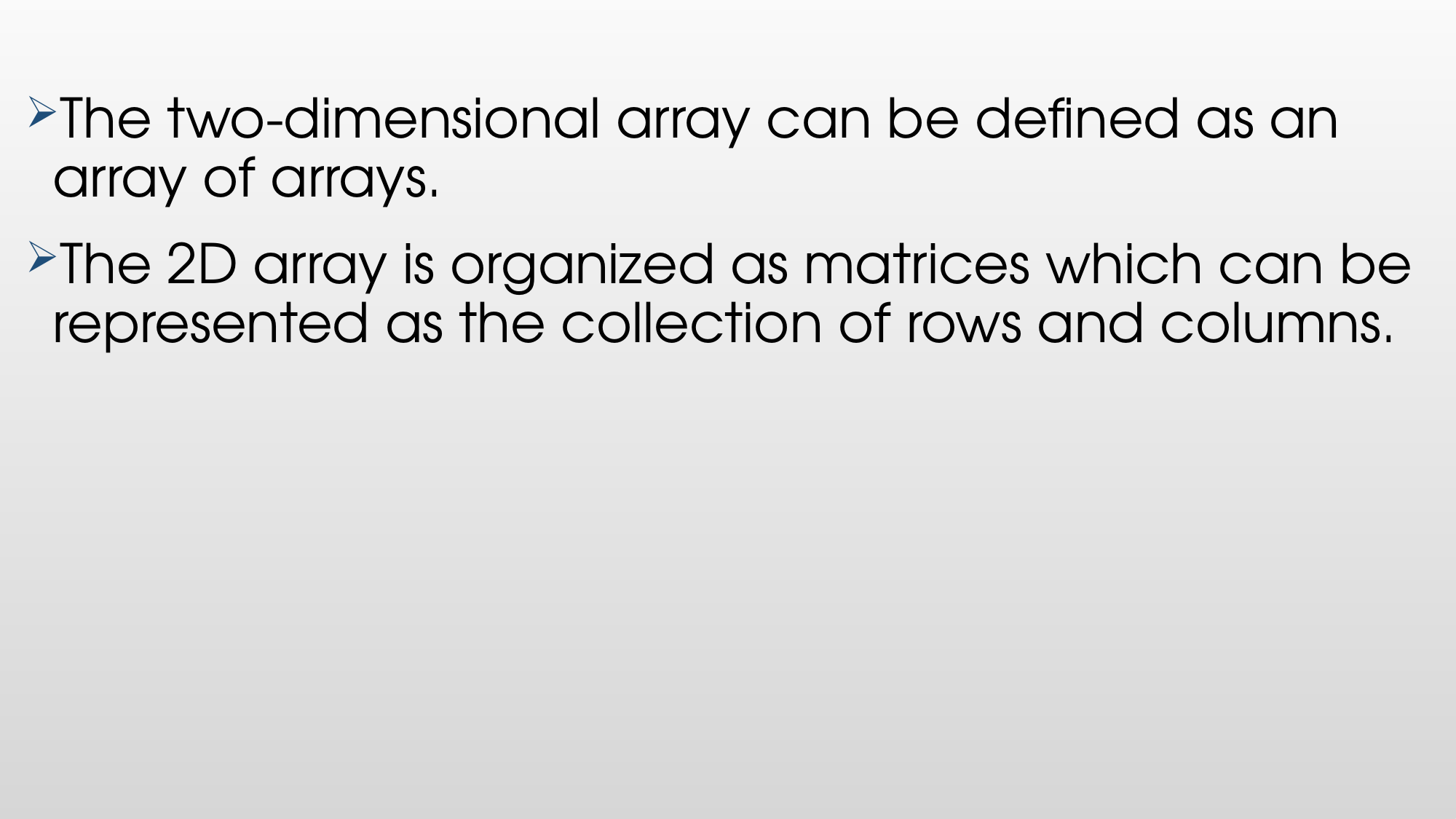

#
The two-dimensional array can be defined as an array of arrays.
The 2D array is organized as matrices which can be represented as the collection of rows and columns.